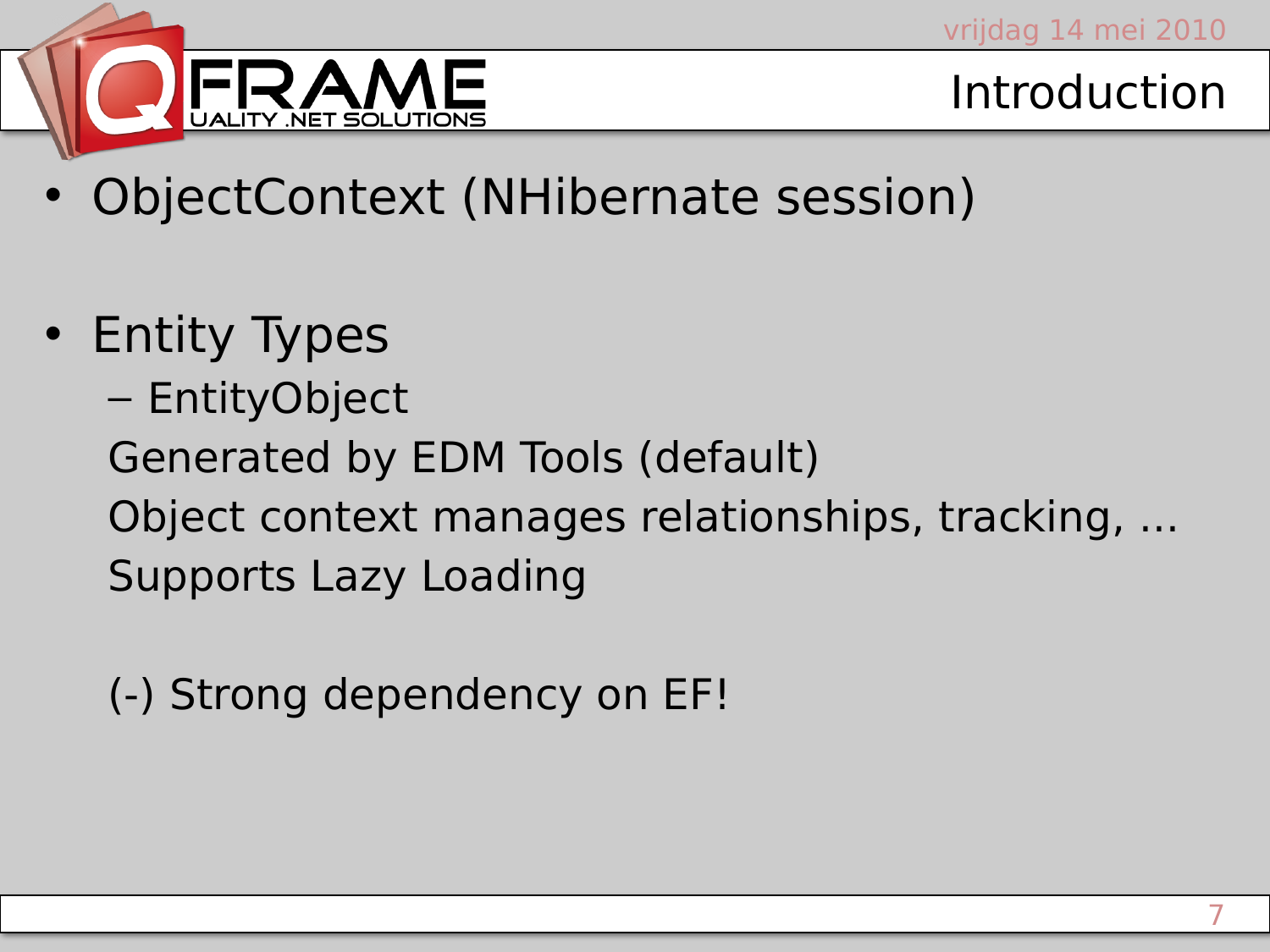

vrijdag 14 mei 2010
# Introduction
ObjectContext (NHibernate session)

Entity Types
EntityObject
Generated by EDM Tools (default)
Object context manages relationships, tracking, ...
Supports Lazy Loading

(-) Strong dependency on EF!

7